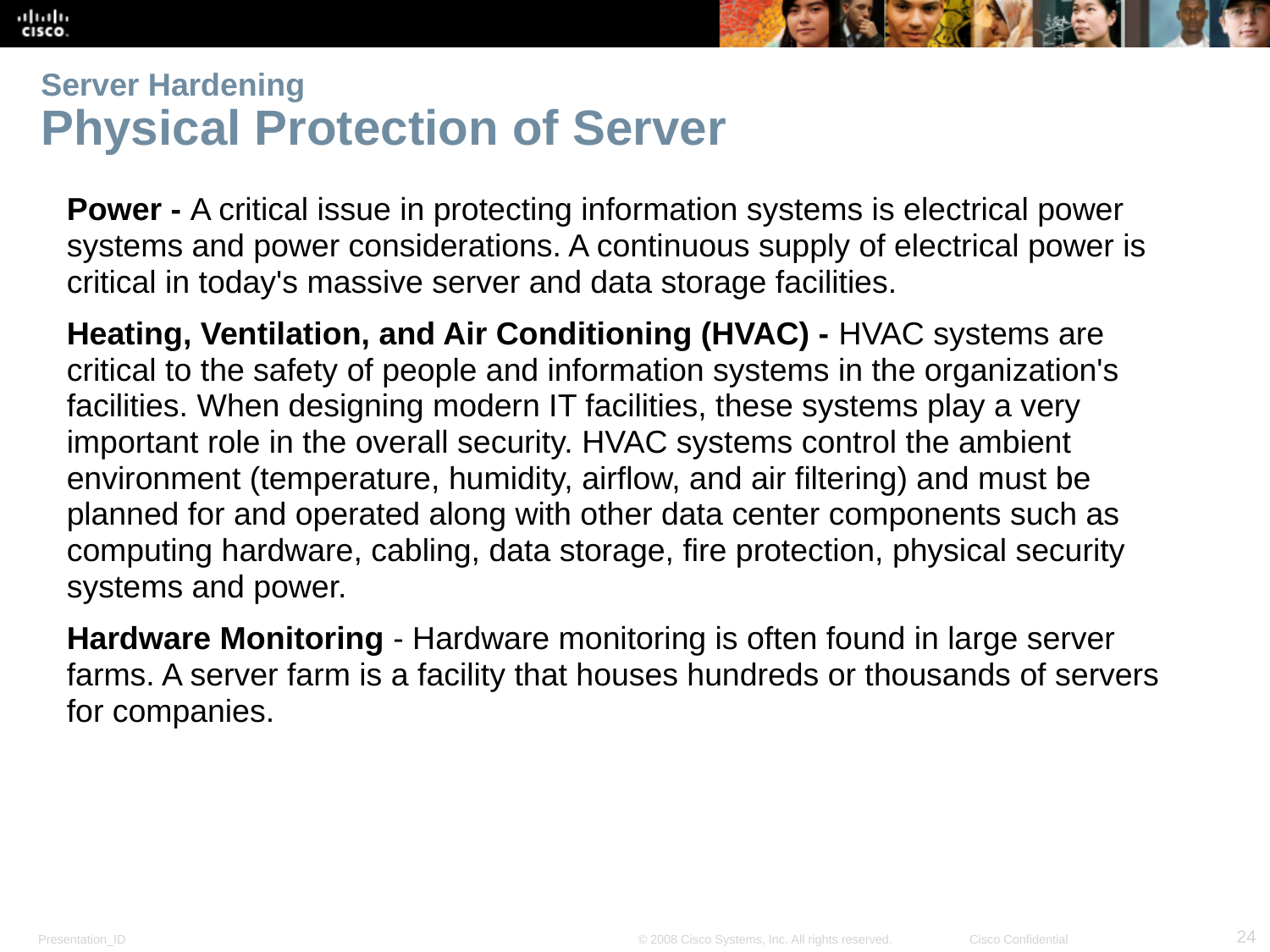

# Server Hardening Physical Protection of Server
Power - A critical issue in protecting information systems is electrical power systems and power considerations. A continuous supply of electrical power is critical in today's massive server and data storage facilities.
Heating, Ventilation, and Air Conditioning (HVAC) - HVAC systems are critical to the safety of people and information systems in the organization's facilities. When designing modern IT facilities, these systems play a very important role in the overall security. HVAC systems control the ambient environment (temperature, humidity, airflow, and air filtering) and must be planned for and operated along with other data center components such as computing hardware, cabling, data storage, fire protection, physical security systems and power.
Hardware Monitoring - Hardware monitoring is often found in large server farms. A server farm is a facility that houses hundreds or thousands of servers for companies.